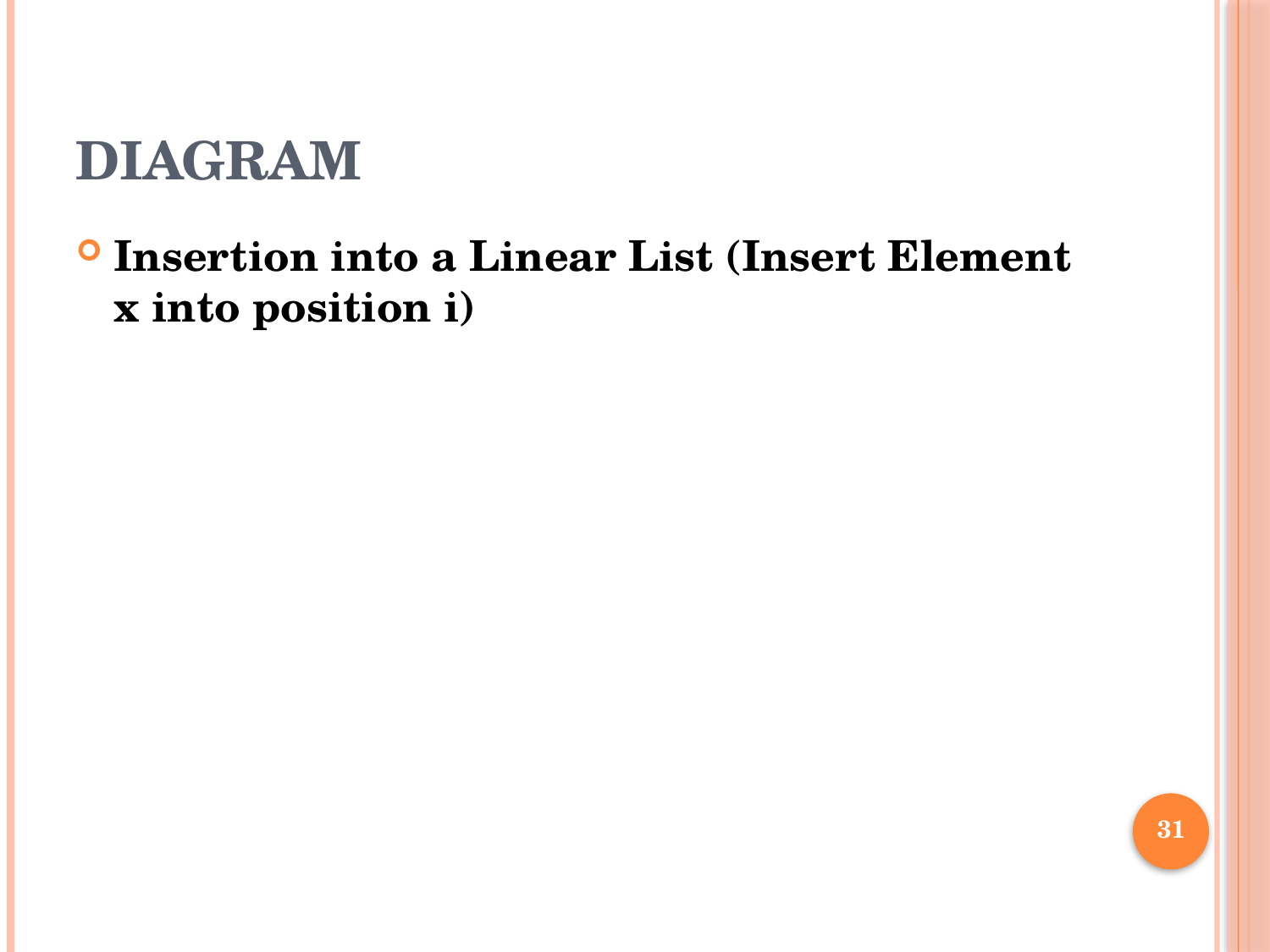

# diagram
Insertion into a Linear List (Insert Element x into position i)

31